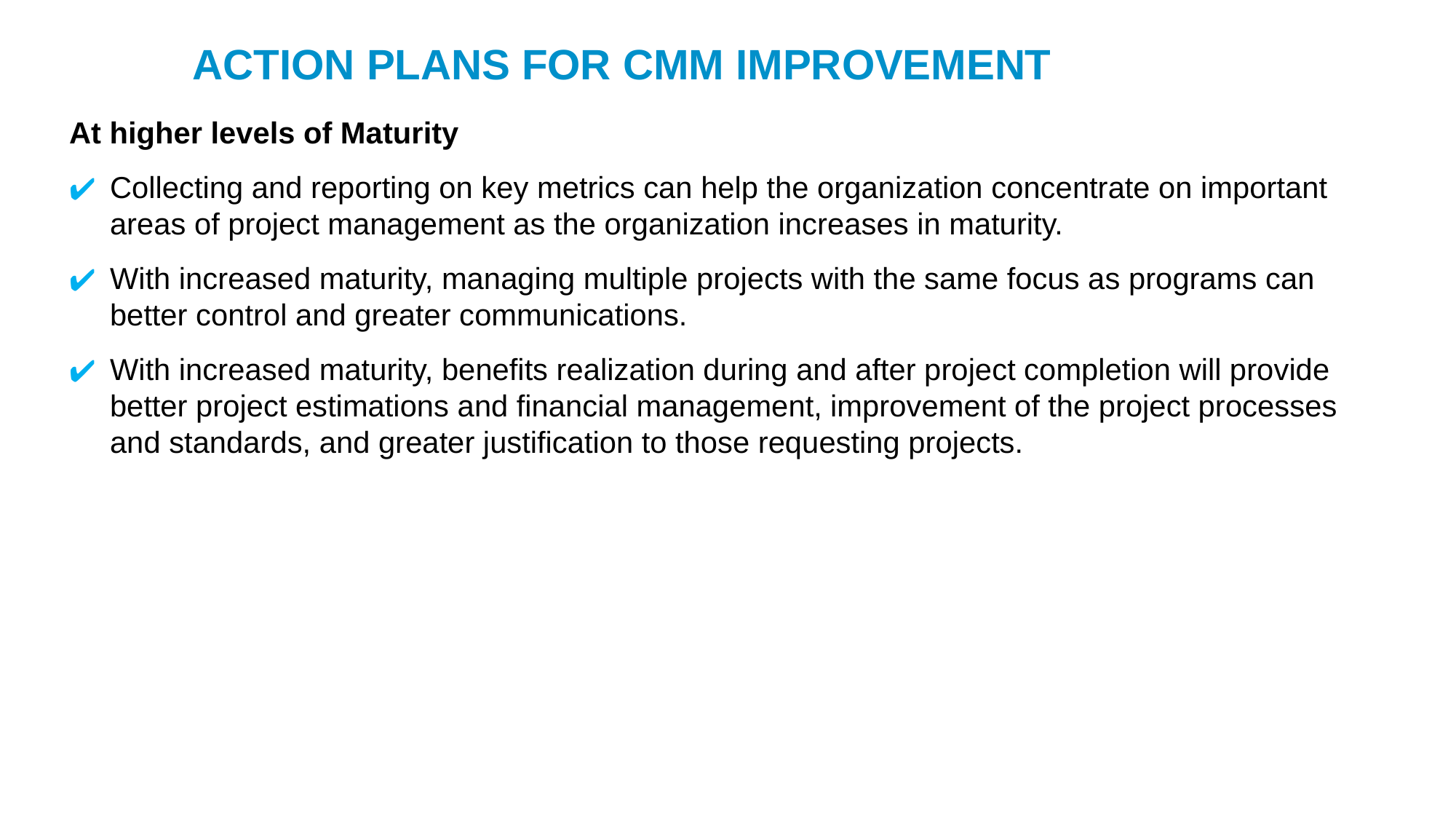

ACTION PLANS FOR CMM IMPROVEMENT
At higher levels of Maturity
Collecting and reporting on key metrics can help the organization concentrate on important areas of project management as the organization increases in maturity.
With increased maturity, managing multiple projects with the same focus as programs can better control and greater communications.
With increased maturity, benefits realization during and after project completion will provide better project estimations and financial management, improvement of the project processes and standards, and greater justification to those requesting projects.